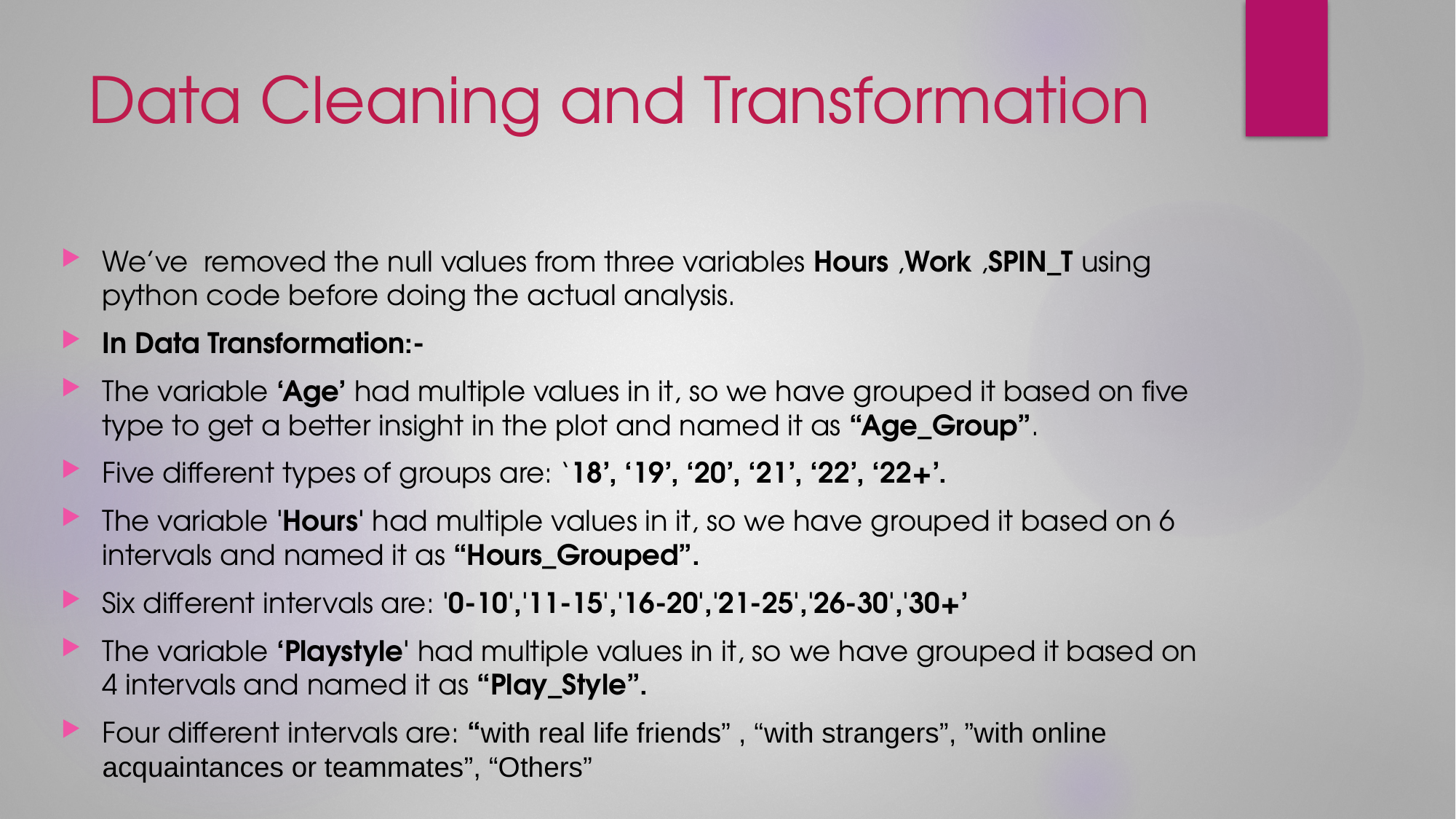

# Data Cleaning and Transformation
We’ve  removed the null values from three variables Hours ,Work ,SPIN_T using python code before doing the actual analysis.
In Data Transformation:-
The variable ‘Age’ had multiple values in it, so we have grouped it based on five type to get a better insight in the plot and named it as “Age_Group”.
Five different types of groups are: ‘18’, ‘19’, ‘20’, ‘21’, ‘22’, ‘22+’.
The variable 'Hours' had multiple values in it, so we have grouped it based on 6 intervals and named it as “Hours_Grouped”.
Six different intervals are: '0-10','11-15','16-20','21-25','26-30','30+’
The variable ‘Playstyle' had multiple values in it, so we have grouped it based on 4 intervals and named it as “Play_Style”.
Four different intervals are: “with real life friends” , “with strangers”, ”with online acquaintances or teammates”, “Others”